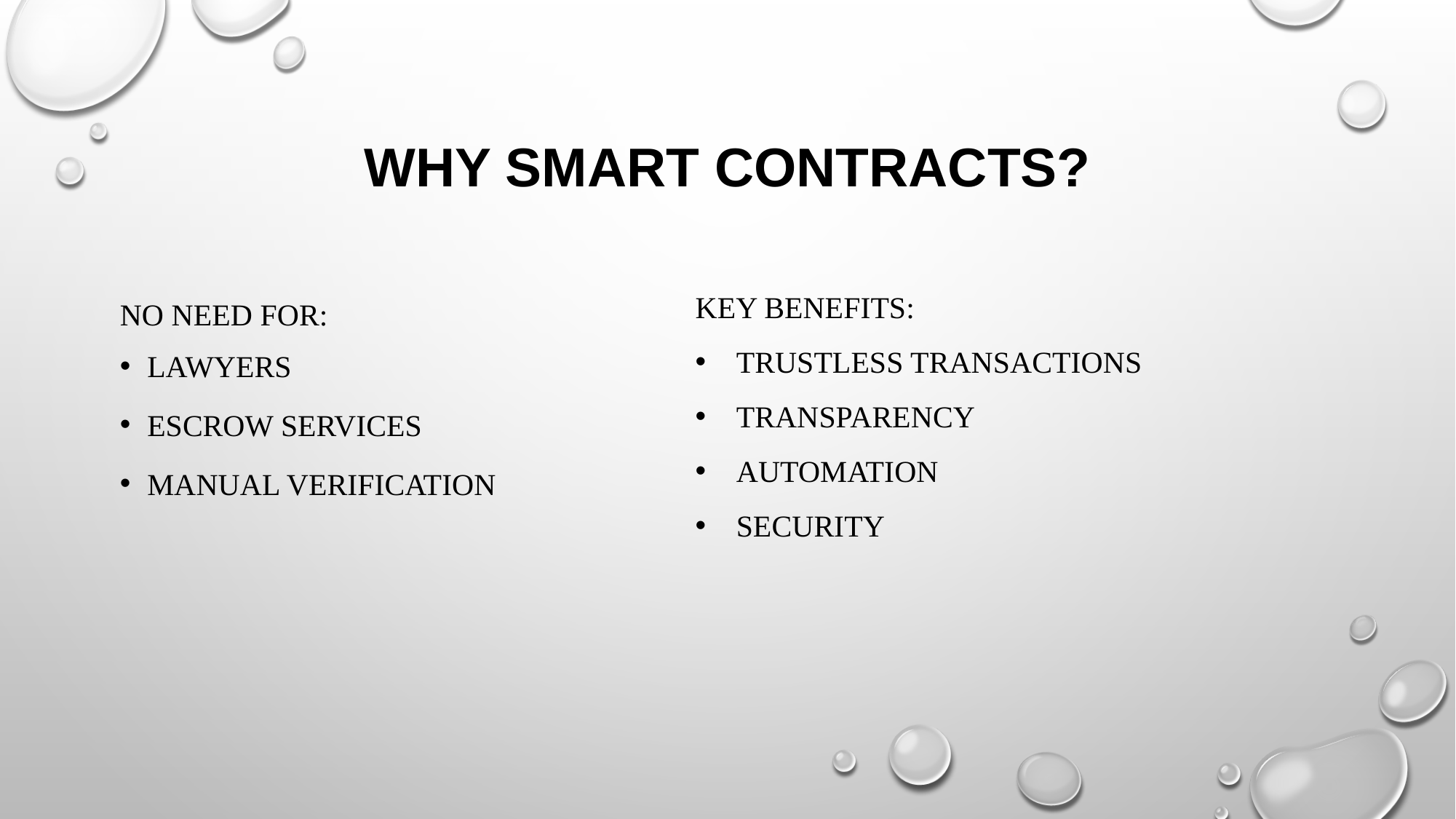

# Why Smart Contracts?
KEY BENEFITS:
TRUSTLESS TRANSACTIONS
TRANSPARENCY
AUTOMATION
SECURITY

No need for:
Lawyers
Escrow services
Manual verification